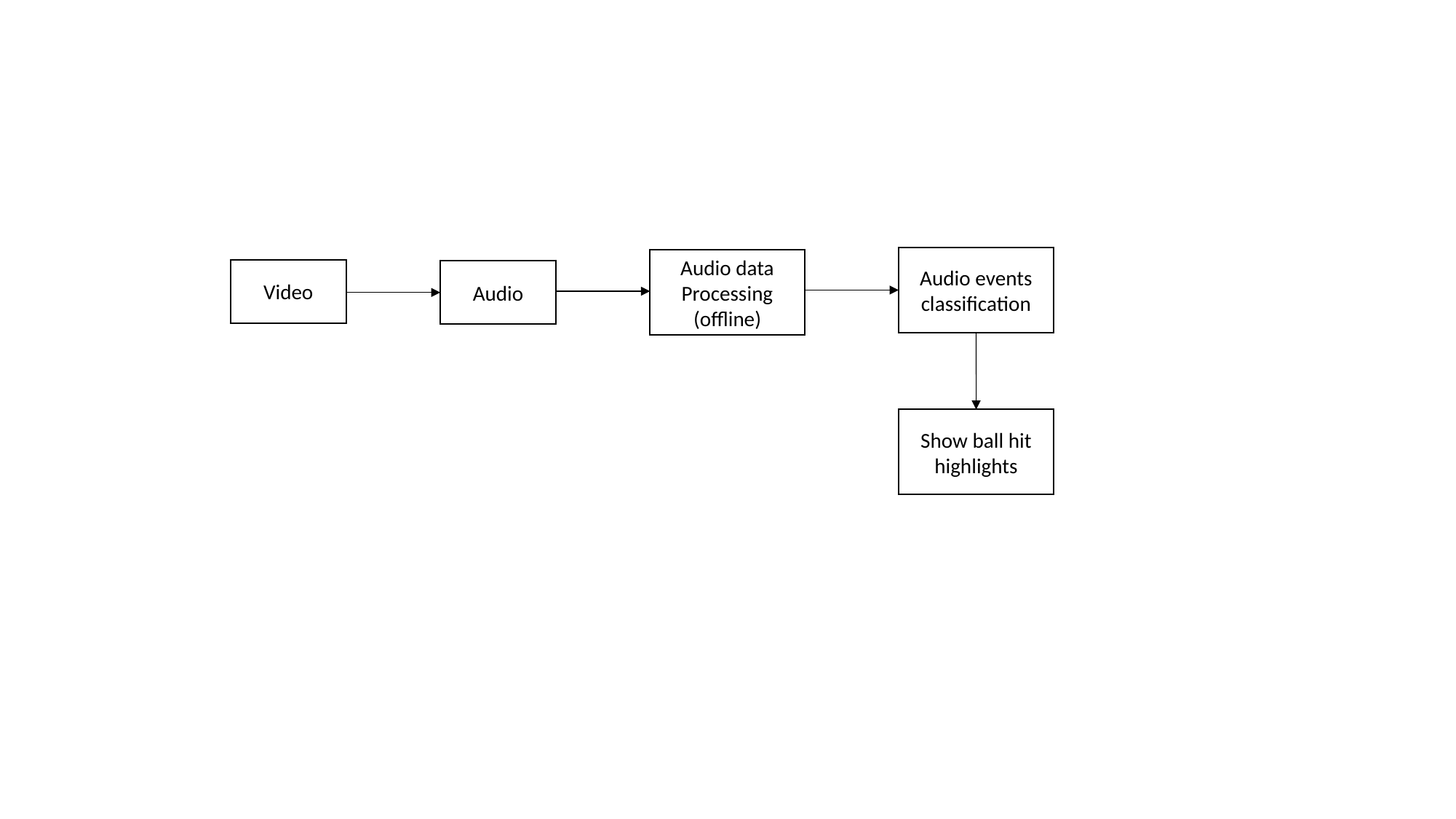

Audio events classification
Audio data Processing
(offline)
Video
Audio
Show ball hit highlights